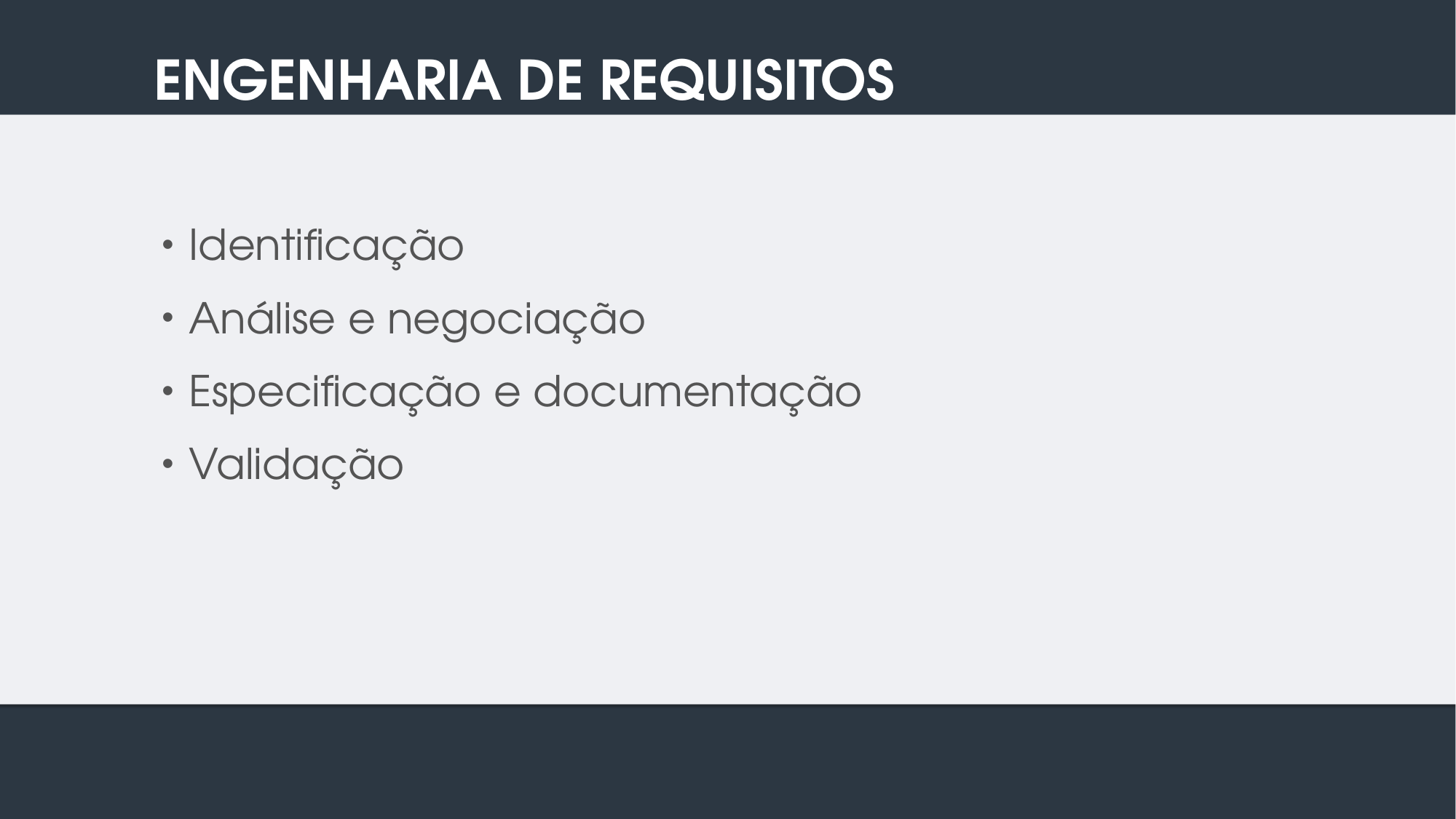

ENGENHARIA DE REQUISITOS
Identificação
Análise e negociação
Especificação e documentação
Validação